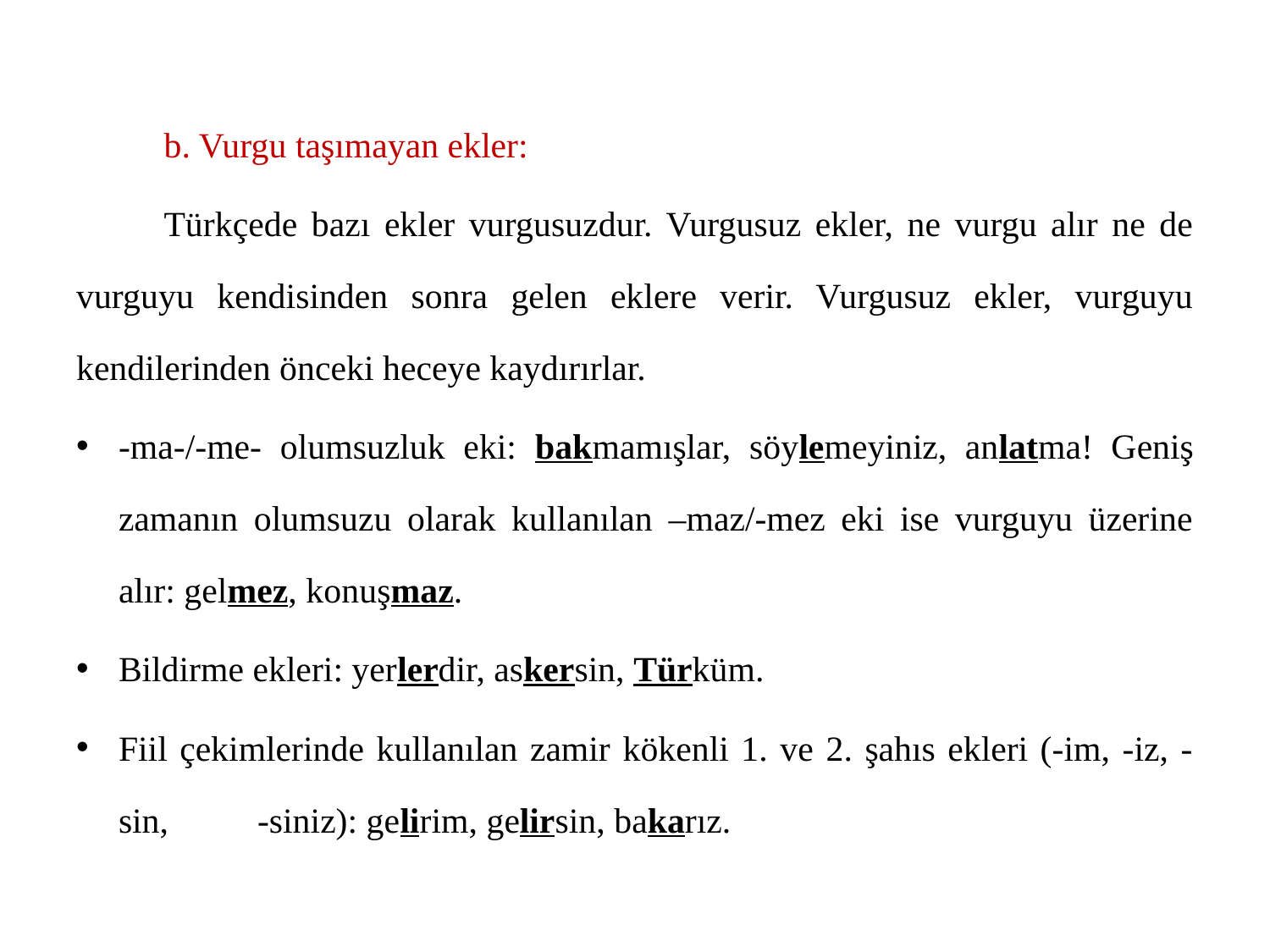

b. Vurgu taşımayan ekler:
	Türkçede bazı ekler vurgusuzdur. Vurgusuz ekler, ne vurgu alır ne de vurguyu kendisinden sonra gelen eklere verir. Vurgusuz ekler, vurguyu kendilerinden önceki heceye kaydırırlar.
-ma-/-me- olumsuzluk eki: bakmamışlar, söylemeyiniz, anlatma! Geniş zamanın olumsuzu olarak kullanılan –maz/-mez eki ise vurguyu üzerine alır: gelmez, konuşmaz.
Bildirme ekleri: yerlerdir, askersin, Türküm.
Fiil çekimlerinde kullanılan zamir kökenli 1. ve 2. şahıs ekleri (-im, -iz, -sin,          -siniz): gelirim, gelirsin, bakarız.